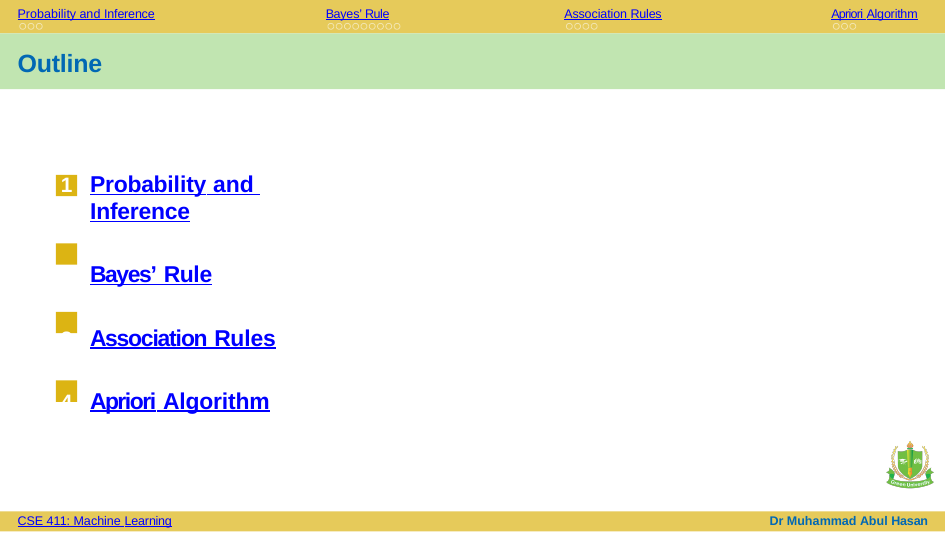

Probability and Inference
Bayes’ Rule
Association Rules
Apriori Algorithm

Outline
Probability and Inference

Bayes’ Rule

Association Rules

Apriori Algorithm

Dr Muhammad Abul Hasan
CSE 411: Machine Learning